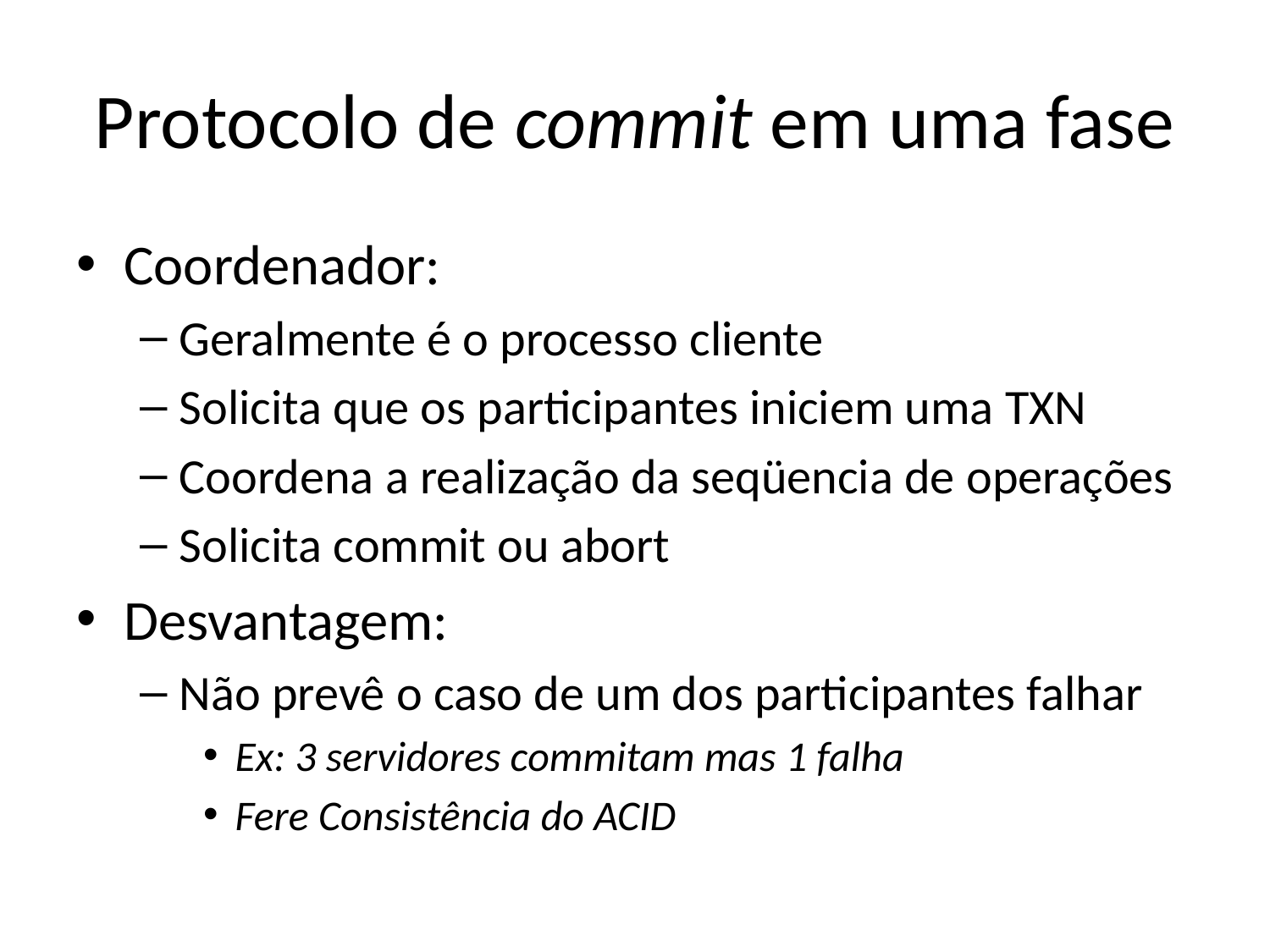

# Protocolo de commit em uma fase
Coordenador:
Geralmente é o processo cliente
Solicita que os participantes iniciem uma TXN
Coordena a realização da seqüencia de operações
Solicita commit ou abort
Desvantagem:
Não prevê o caso de um dos participantes falhar
Ex: 3 servidores commitam mas 1 falha
Fere Consistência do ACID